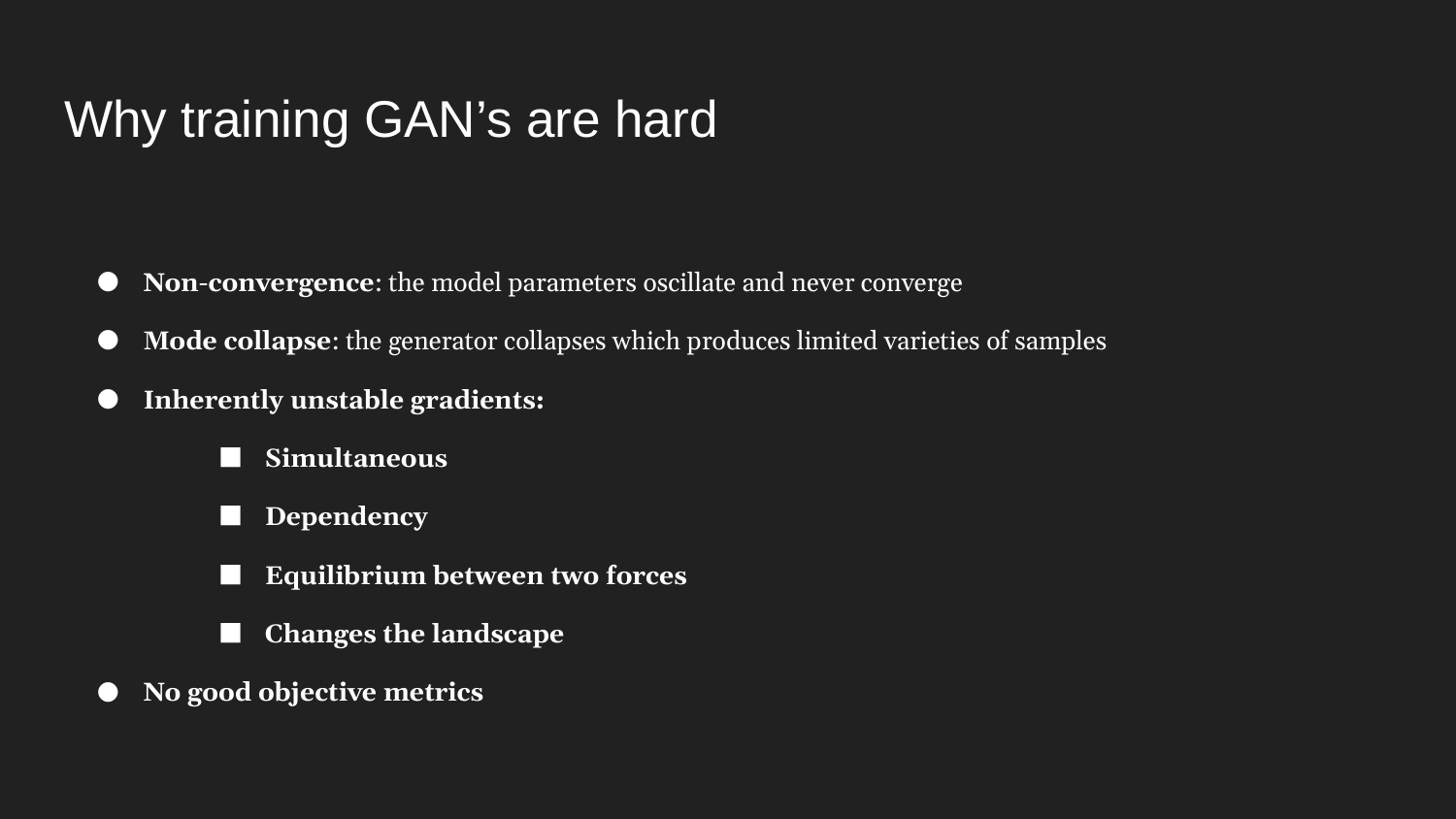

# Why training GAN’s are hard
Non-convergence: the model parameters oscillate and never converge
Mode collapse: the generator collapses which produces limited varieties of samples
Inherently unstable gradients:
Simultaneous
Dependency
Equilibrium between two forces
Changes the landscape
No good objective metrics